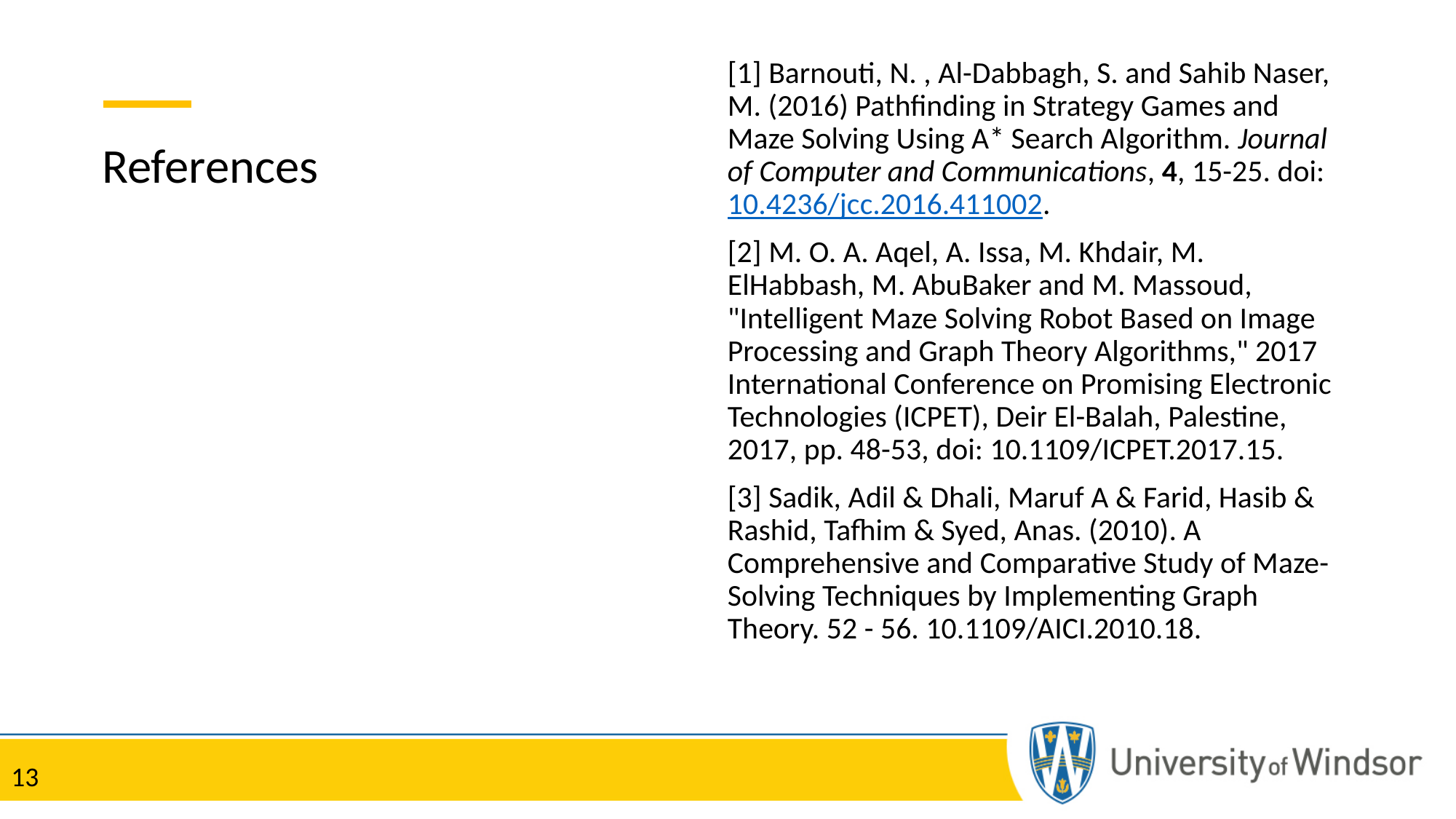

[1] Barnouti, N. , Al-Dabbagh, S. and Sahib Naser, M. (2016) Pathfinding in Strategy Games and Maze Solving Using A* Search Algorithm. Journal of Computer and Communications, 4, 15-25. doi: 10.4236/jcc.2016.411002.
[2] M. O. A. Aqel, A. Issa, M. Khdair, M. ElHabbash, M. AbuBaker and M. Massoud, "Intelligent Maze Solving Robot Based on Image Processing and Graph Theory Algorithms," 2017 International Conference on Promising Electronic Technologies (ICPET), Deir El-Balah, Palestine, 2017, pp. 48-53, doi: 10.1109/ICPET.2017.15.
[3] Sadik, Adil & Dhali, Maruf A & Farid, Hasib & Rashid, Tafhim & Syed, Anas. (2010). A Comprehensive and Comparative Study of Maze-Solving Techniques by Implementing Graph Theory. 52 - 56. 10.1109/AICI.2010.18.
# References
13